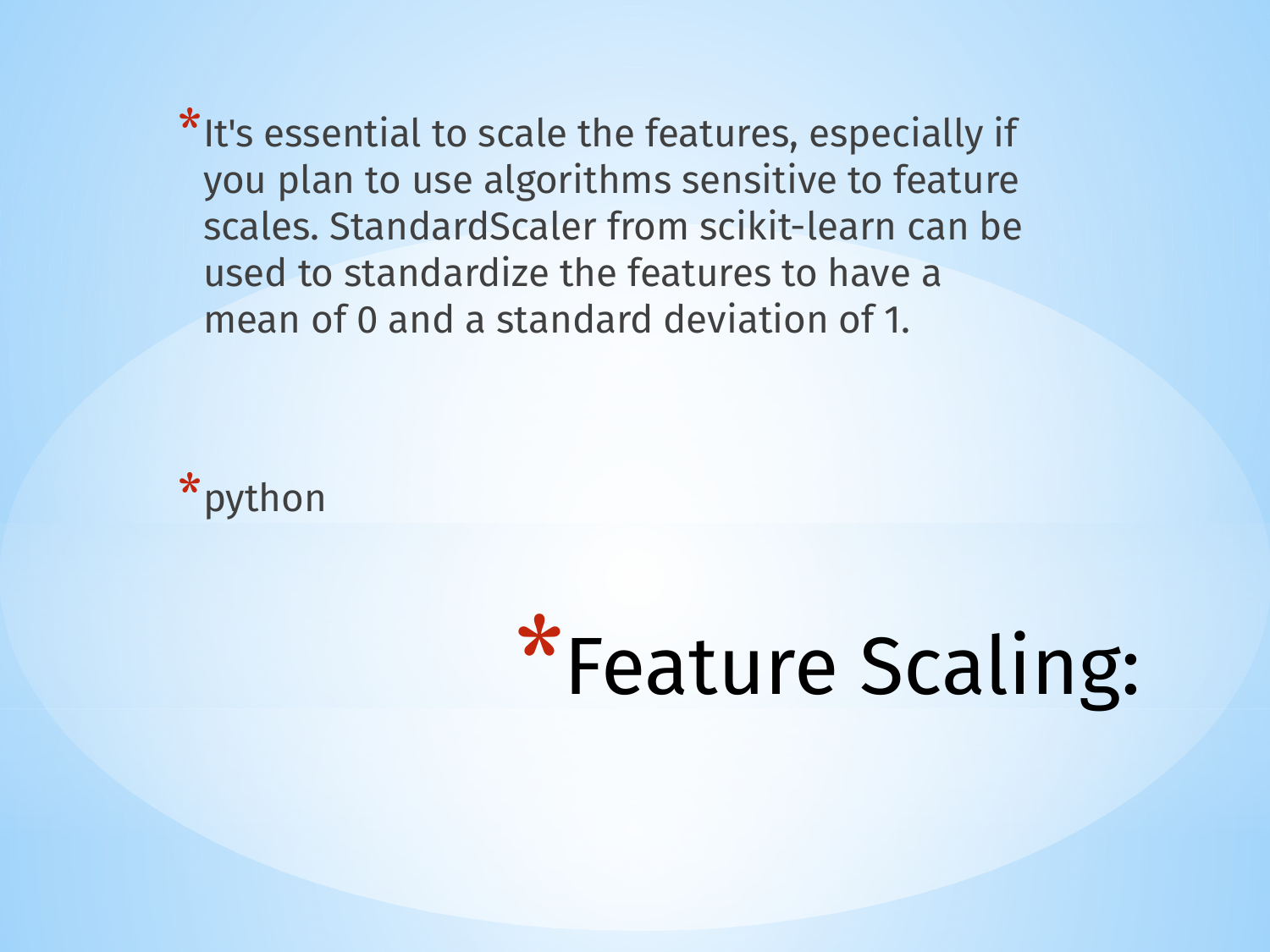

It's essential to scale the features, especially if you plan to use algorithms sensitive to feature scales. StandardScaler from scikit-learn can be used to standardize the features to have a mean of 0 and a standard deviation of 1.

python
# Feature Scaling: